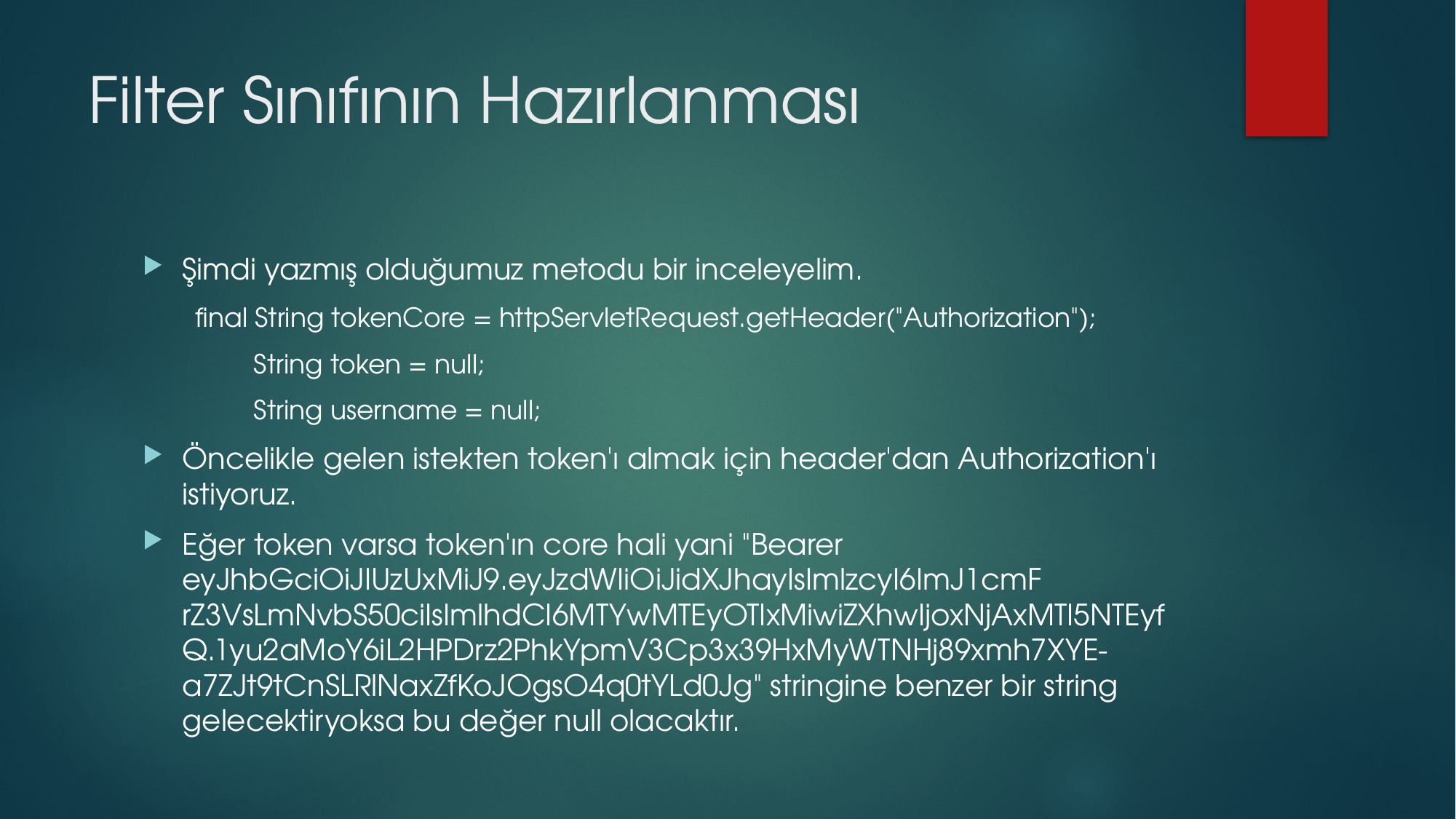

# Filter Sınıfının Hazırlanması
Şimdi yazmış olduğumuz metodu bir inceleyelim.
final String tokenCore = httpServletRequest.getHeader("Authorization");
        String token = null;
        String username = null;
Öncelikle gelen istekten token'ı almak için header'dan Authorization'ı istiyoruz.
Eğer token varsa token'ın core hali yani "Bearer eyJhbGciOiJIUzUxMiJ9.eyJzdWIiOiJidXJhayIsImlzcyI6ImJ1cmF      rZ3VsLmNvbS50ciIsImlhdCI6MTYwMTEyOTIxMiwiZXhwIjoxNjAxMTI5NTEyfQ.1yu2aMoY6iL2HPDrz2PhkYpmV3Cp3x39HxMyWTNHj89xmh7XYE-a7ZJt9tCnSLRlNaxZfKoJOgsO4q0tYLd0Jg" stringine benzer bir string gelecektiryoksa bu değer null olacaktır.